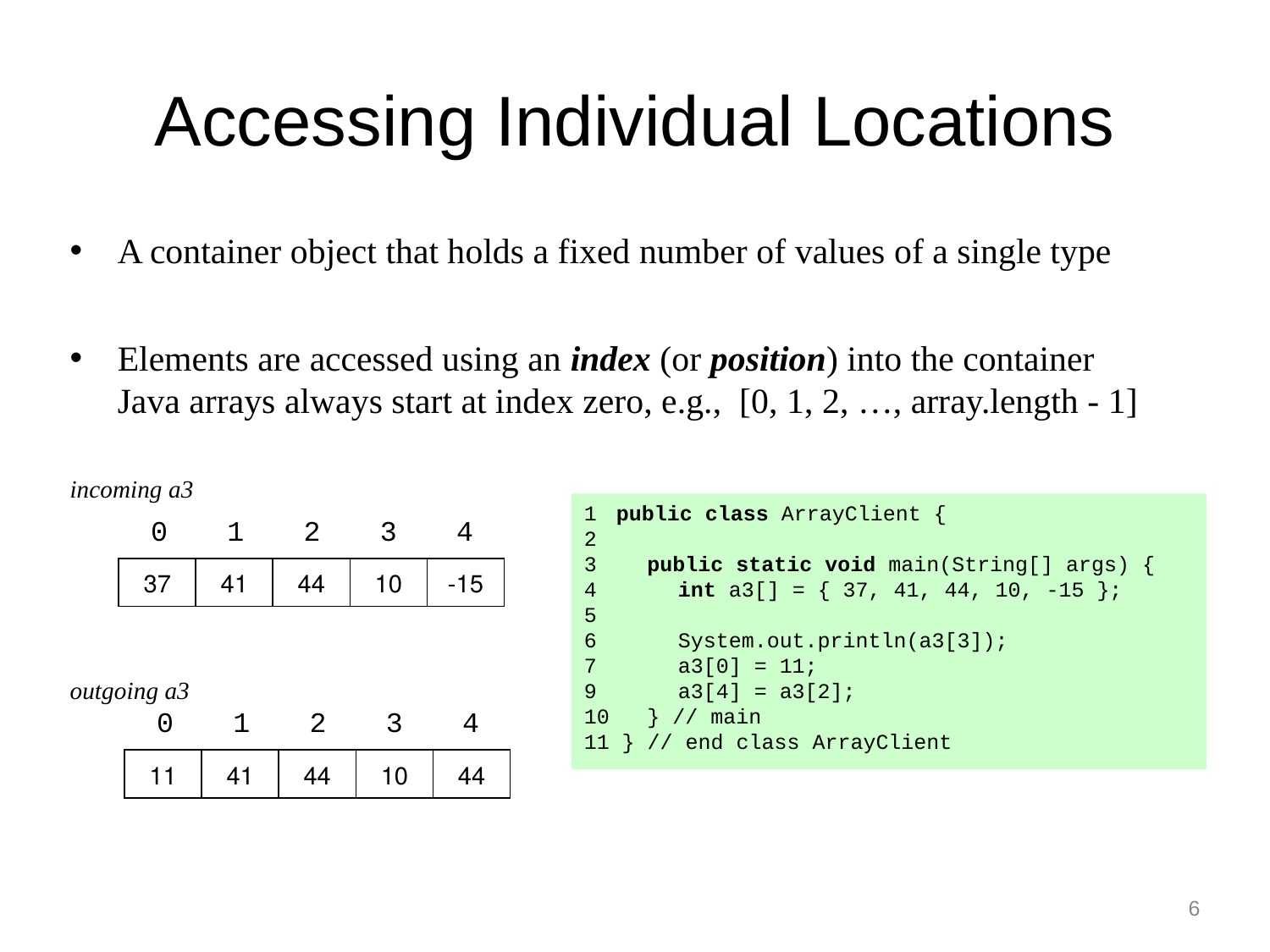

# Accessing Individual Locations
A container object that holds a fixed number of values of a single type

Elements are accessed using an index (or position) into the container
Java arrays always start at index zero, e.g.,  [0, 1, 2, …, array.length - 1]
incoming a3

outgoing a3

1	public class ArrayClient {
2
3		public static void main(String[] args) {
4			int a3[] = { 37, 41, 44, 10, -15 };
5
6			System.out.println(a3[3]);
7			a3[0] = 11;
9			a3[4] = a3[2];
10		} // main
11 } // end class ArrayClient

| 0 | 1 | 2 | 3 | 4 |
| --- | --- | --- | --- | --- |
| 37 | 41 | 44 | 10 | -15 |
| --- | --- | --- | --- | --- |
| 0 | 1 | 2 | 3 | 4 |
| --- | --- | --- | --- | --- |
| 11 | 41 | 44 | 10 | 44 |
| --- | --- | --- | --- | --- |
6